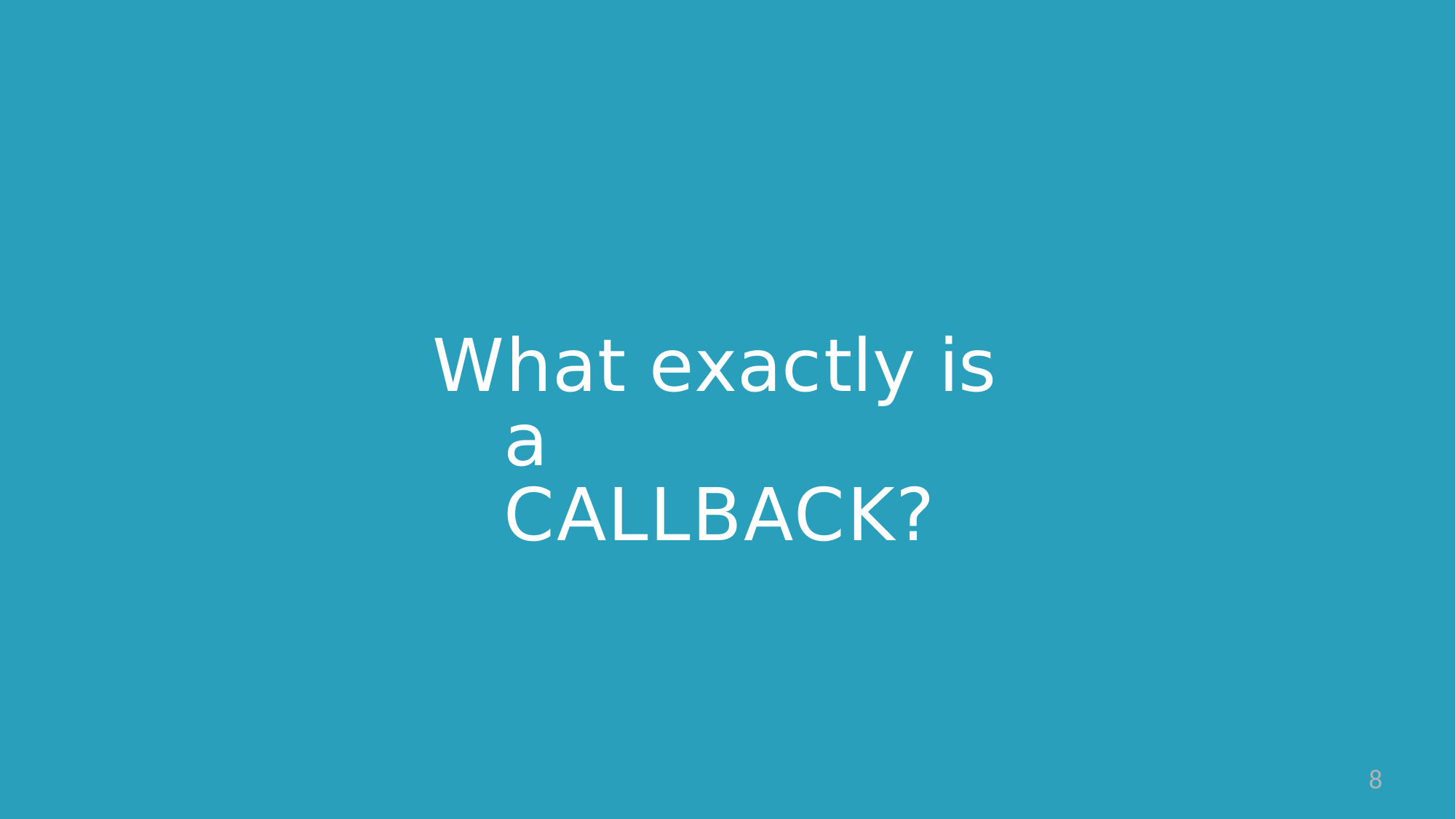

# What exactly is a  CALLBACK?
8